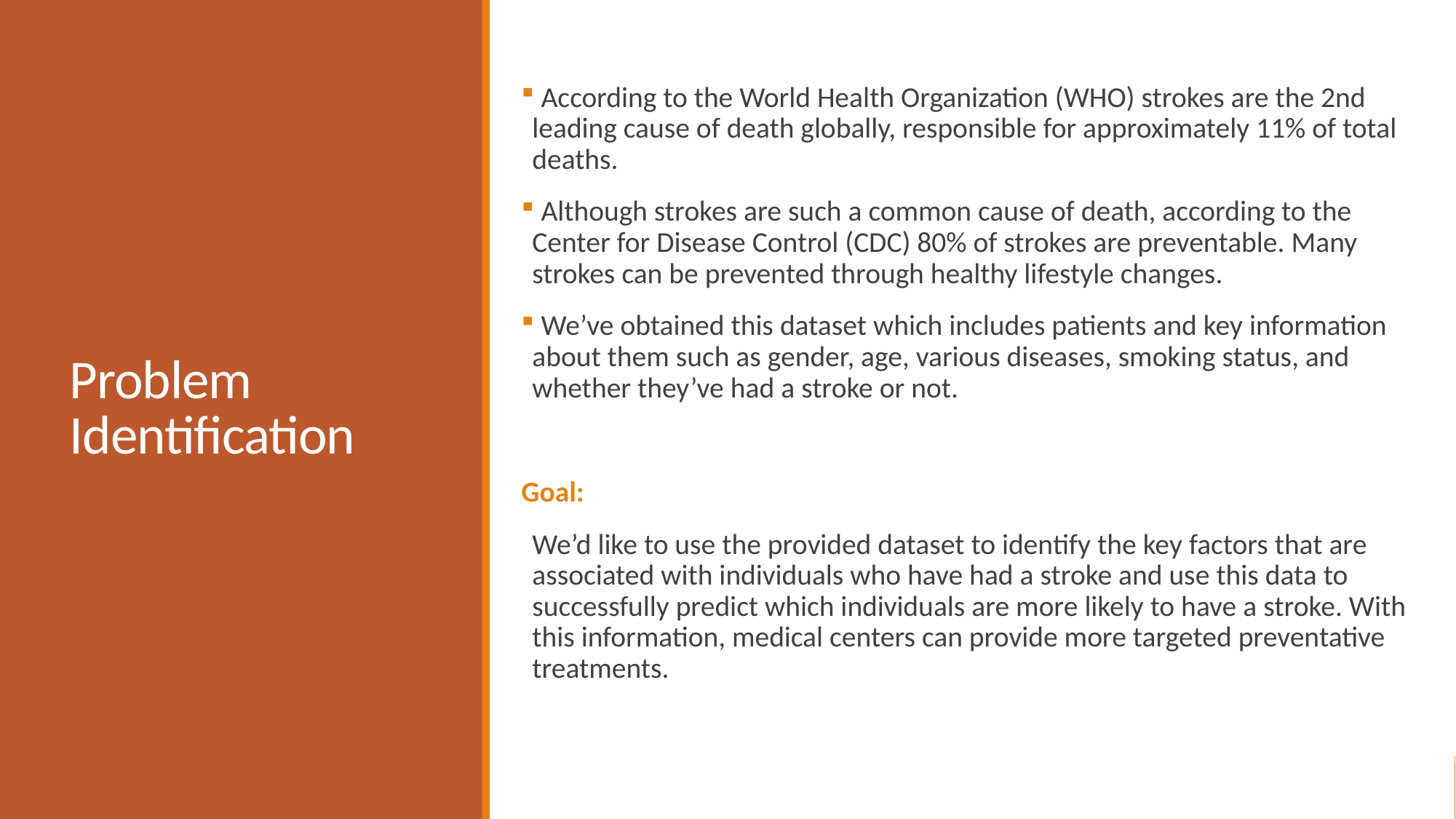

# Problem Identification
 According to the World Health Organization (WHO) strokes are the 2nd leading cause of death globally, responsible for approximately 11% of total deaths.
 Although strokes are such a common cause of death, according to the Center for Disease Control (CDC) 80% of strokes are preventable. Many strokes can be prevented through healthy lifestyle changes.
 We’ve obtained this dataset which includes patients and key information about them such as gender, age, various diseases, smoking status, and whether they’ve had a stroke or not.

Goal:
We’d like to use the provided dataset to identify the key factors that are associated with individuals who have had a stroke and use this data to successfully predict which individuals are more likely to have a stroke. With this information, medical centers can provide more targeted preventative treatments.